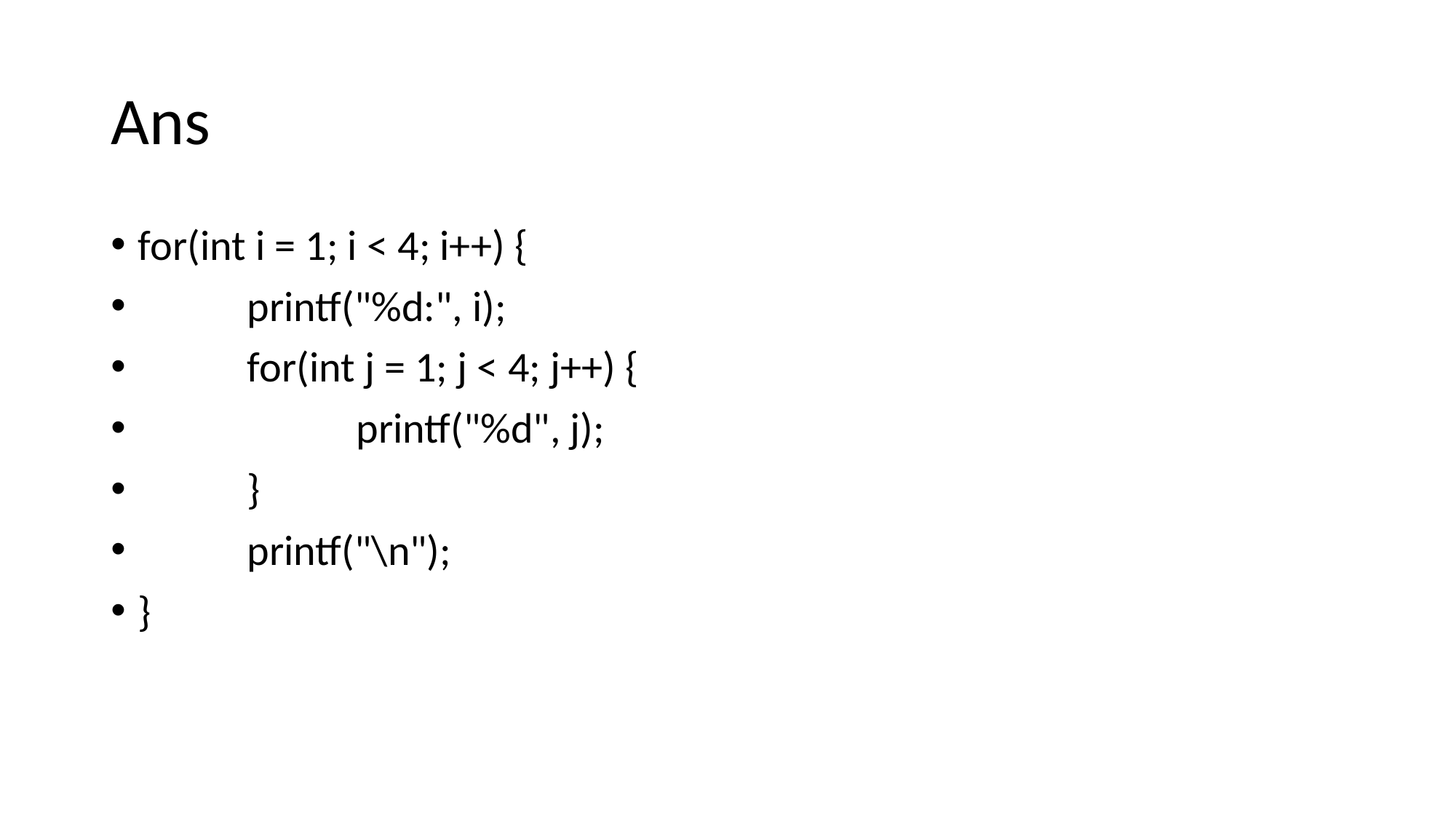

# Ans
for(int i = 1; i < 4; i++) {
	printf("%d:", i);
	for(int j = 1; j < 4; j++) {
		printf("%d", j);
	}
	printf("\n");
}